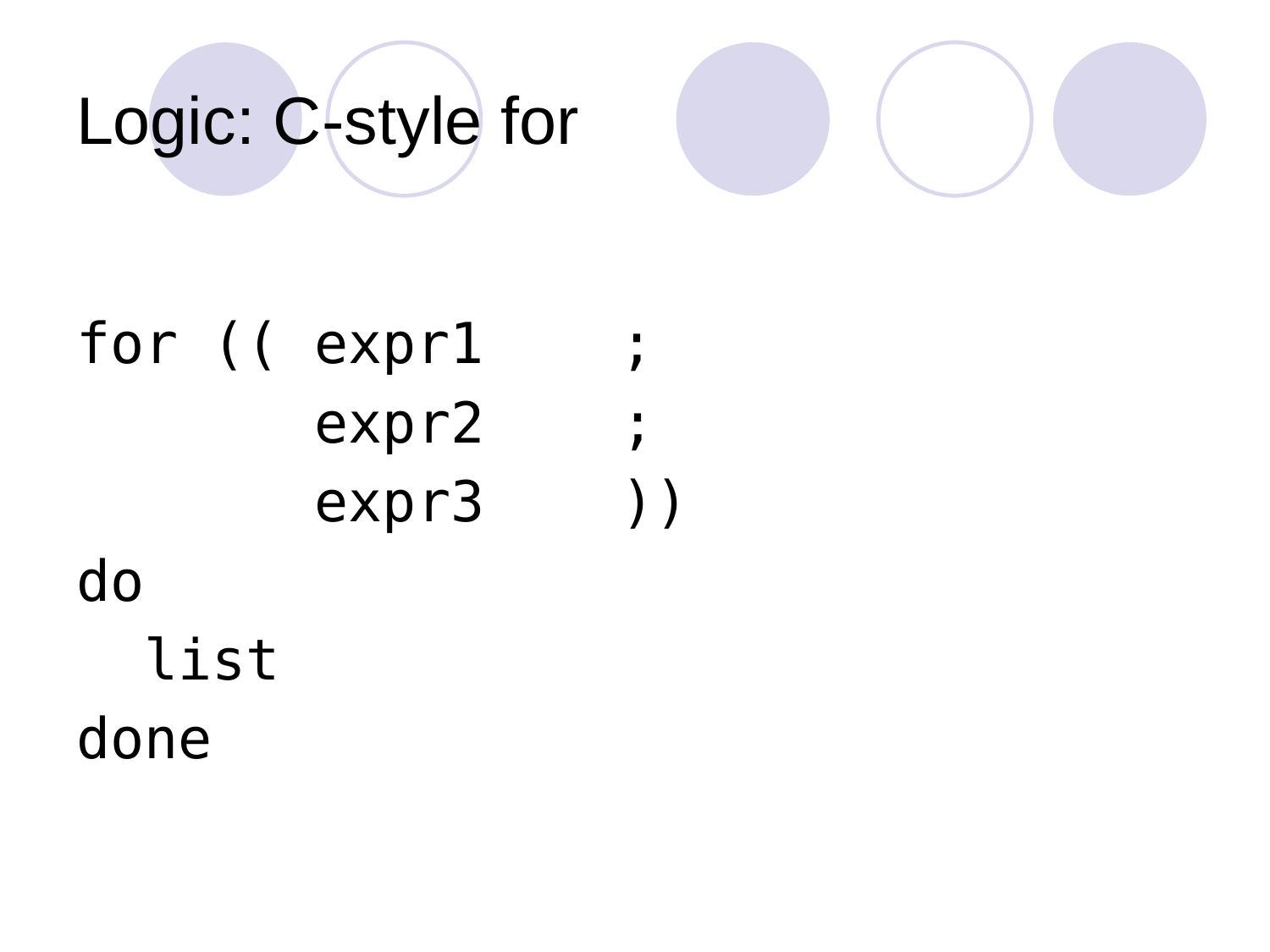

# Logic: C-style for

for (( expr1    ;
       expr2    ;
       expr3    ))
do
  list
done